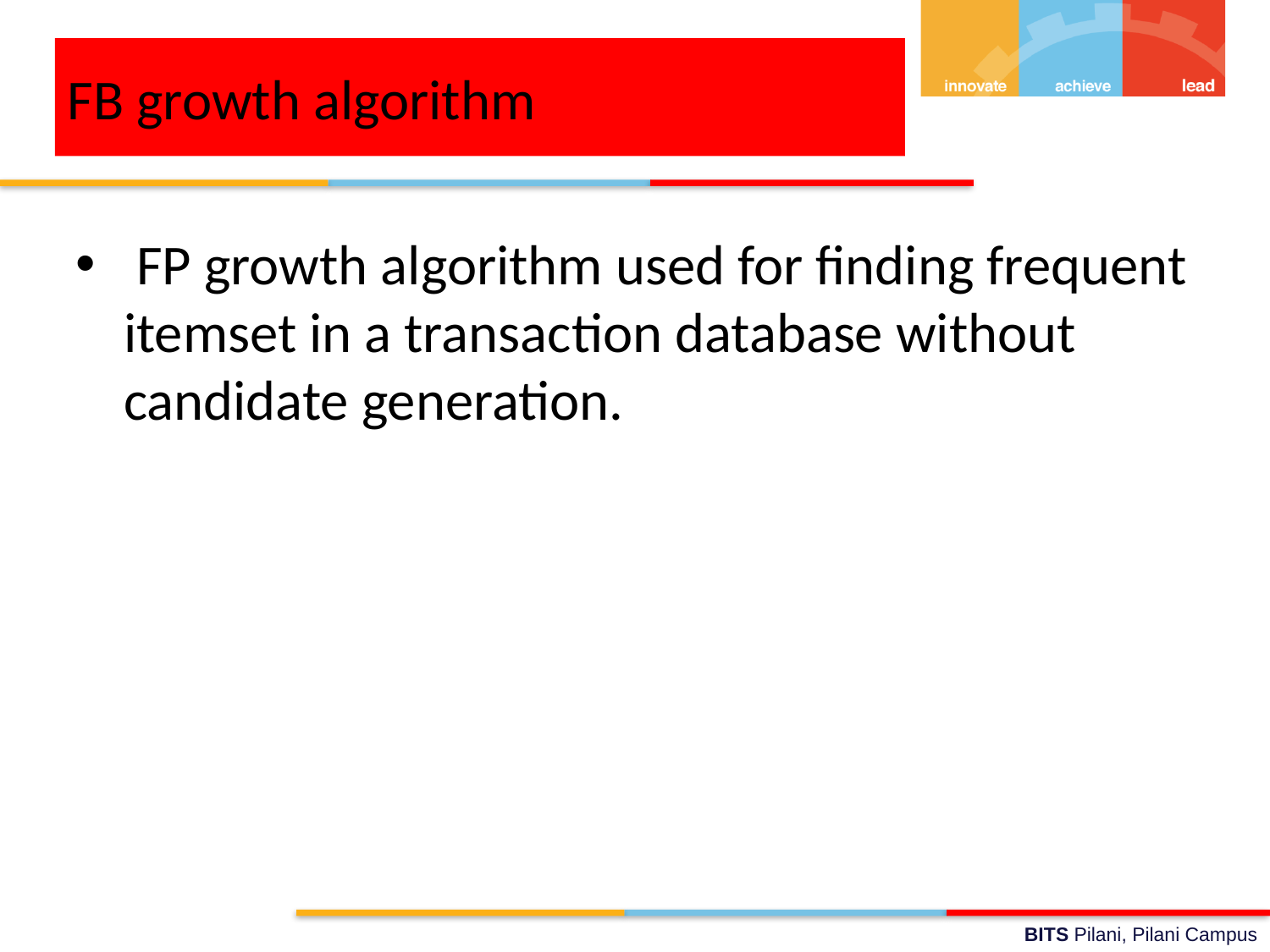

FB growth algorithm
 FP growth algorithm used for finding frequent itemset in a transaction database without candidate generation.